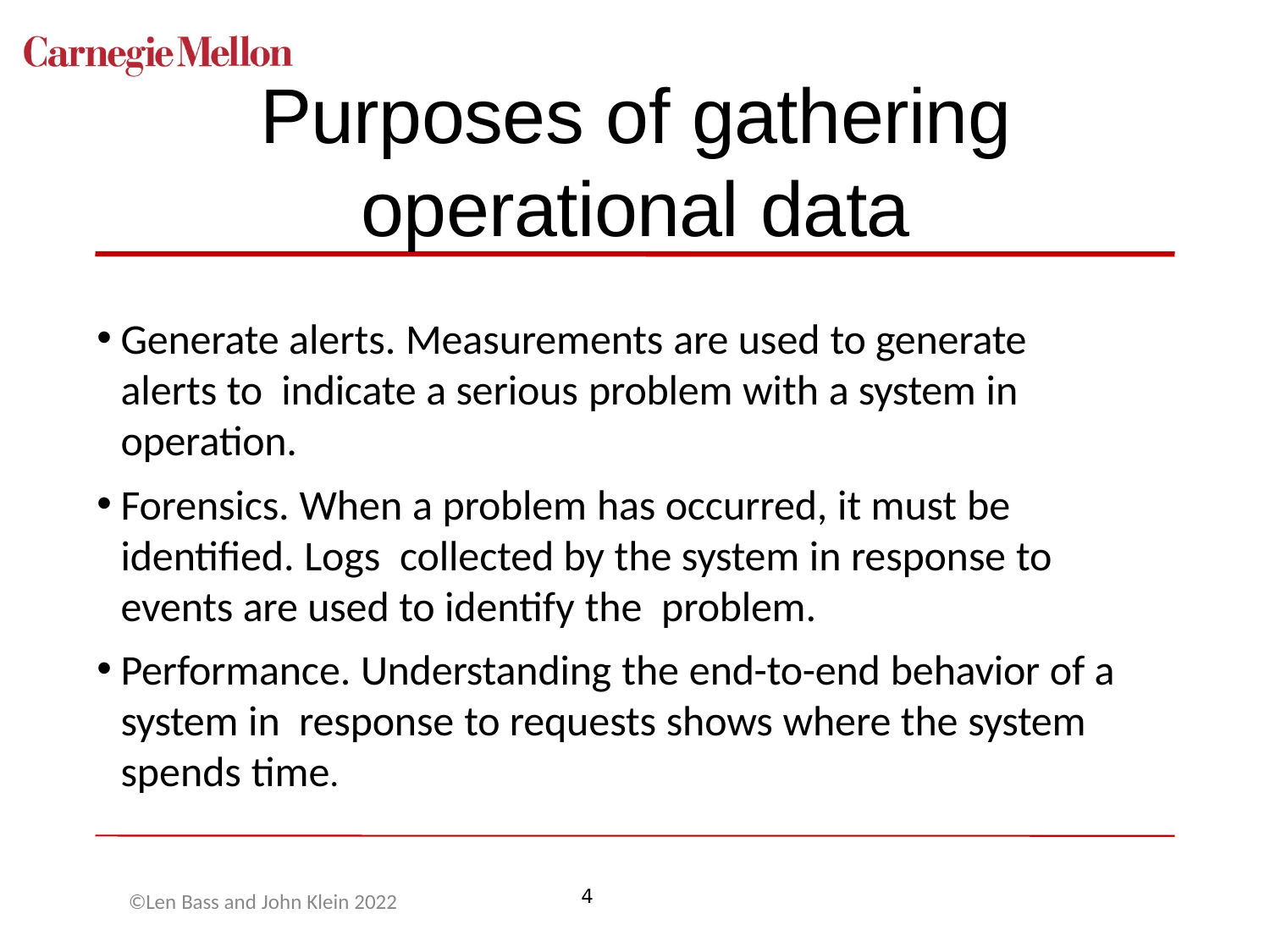

# Purposes of gathering operational data
Generate alerts. Measurements are used to generate alerts to  indicate a serious problem with a system in operation.
Forensics. When a problem has occurred, it must be identified. Logs  collected by the system in response to events are used to identify the  problem.
Performance. Understanding the end-to-end behavior of a system in  response to requests shows where the system spends time.
©Len Bass and John Klein 2022
4